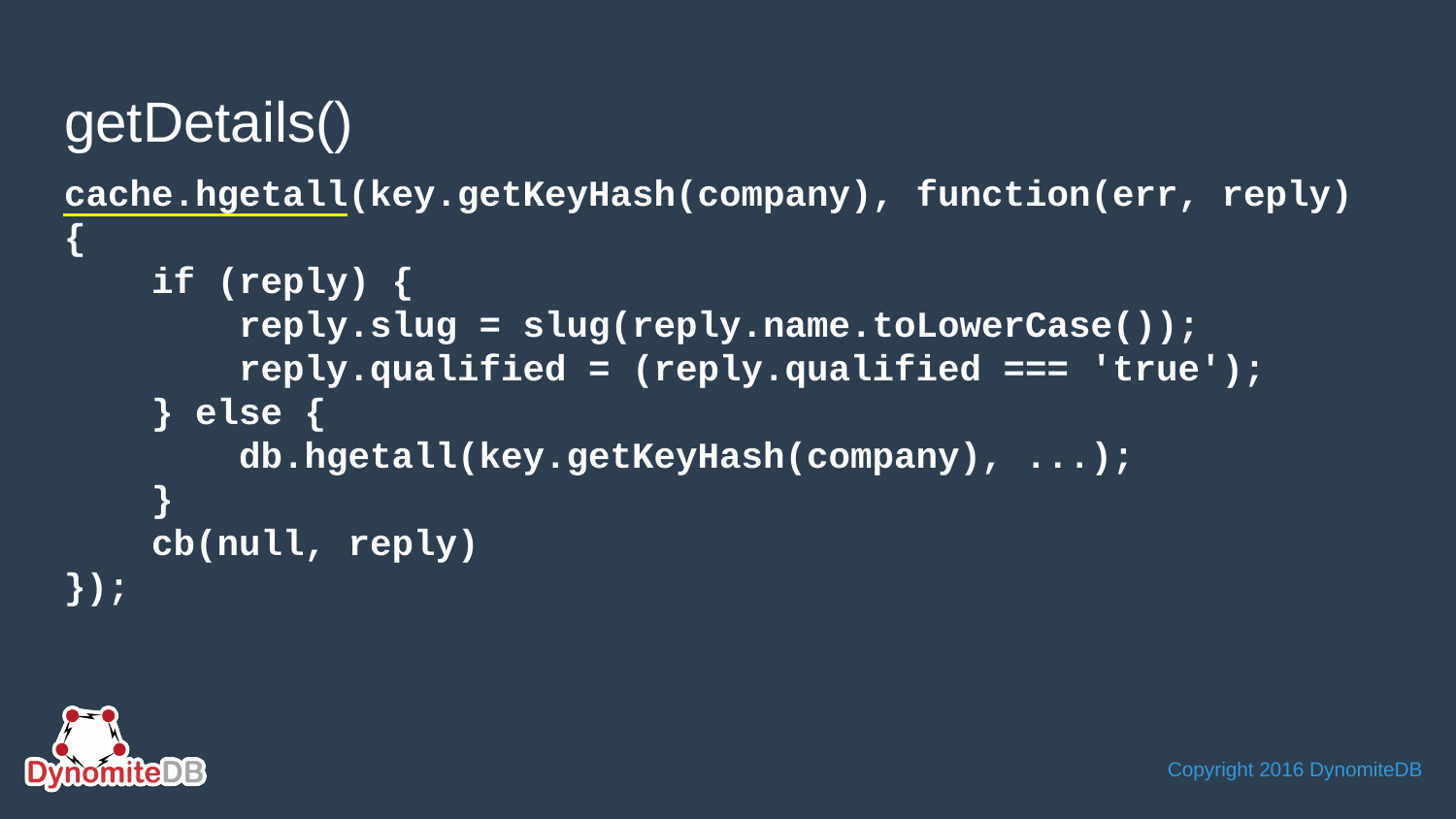

# getDetails()
cache.hgetall(key.getKeyHash(company), function(err, reply) {
    if (reply) {
        reply.slug = slug(reply.name.toLowerCase());
        reply.qualified = (reply.qualified === 'true');
    } else {
        db.hgetall(key.getKeyHash(company), ...);
    }
    cb(null, reply)
});